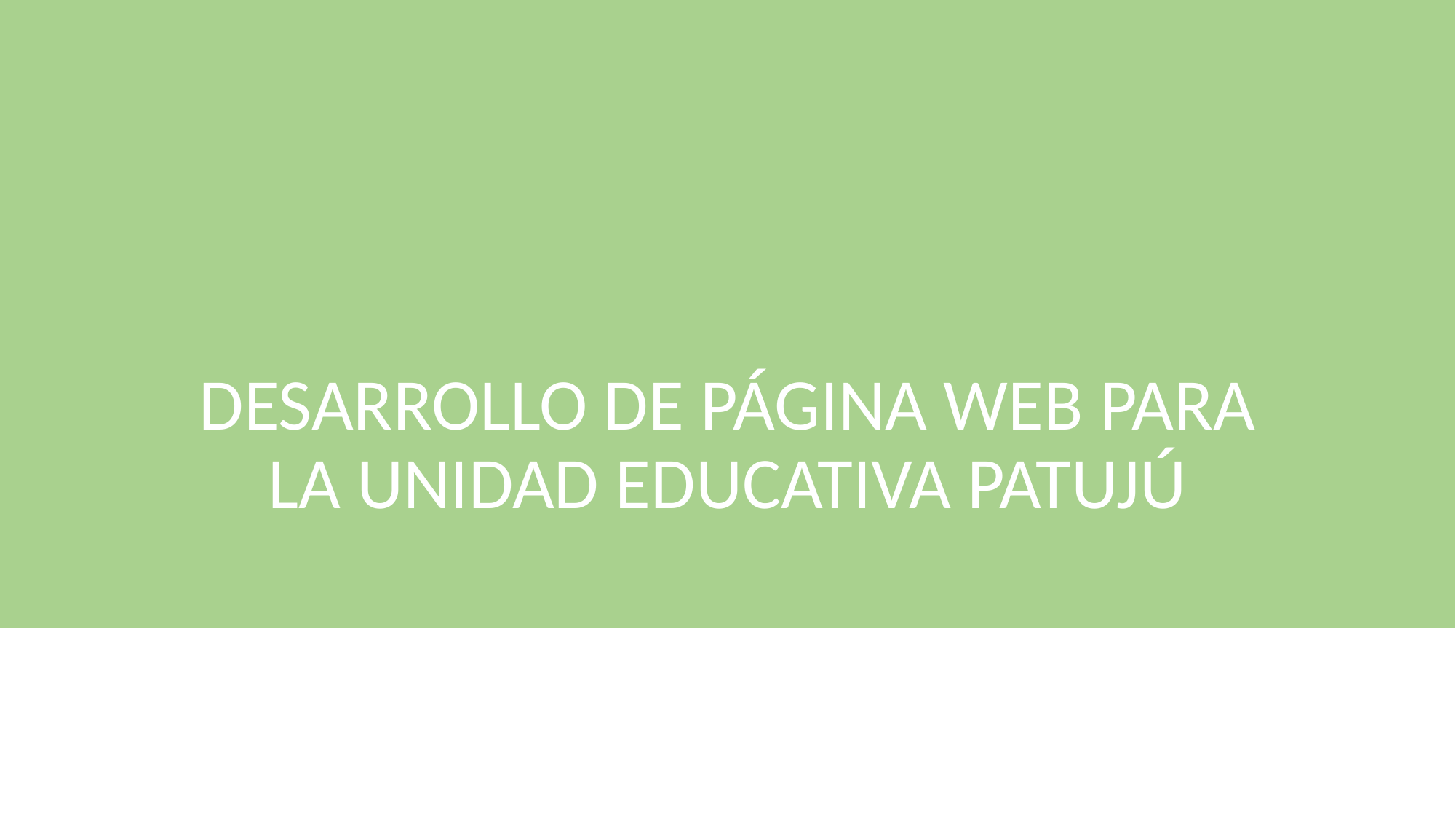

# DESARROLLO DE PÁGINA WEB PARA LA UNIDAD EDUCATIVA PATUJÚ